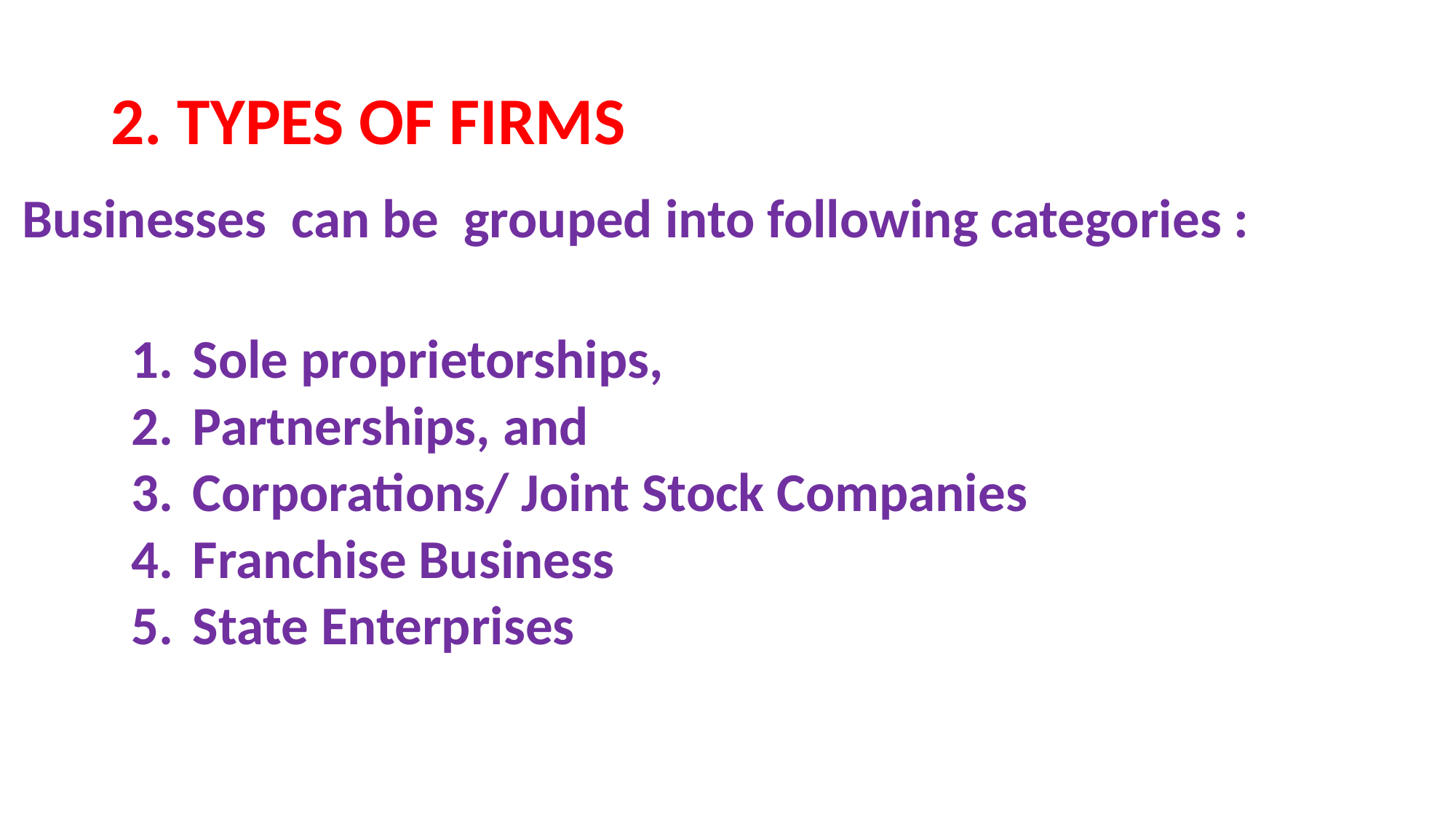

# 2. TYPES OF FIRMS

Businesses  can be  grouped into following categories :

Sole proprietorships,
Partnerships, and
Corporations/ Joint Stock Companies
Franchise Business
State Enterprises